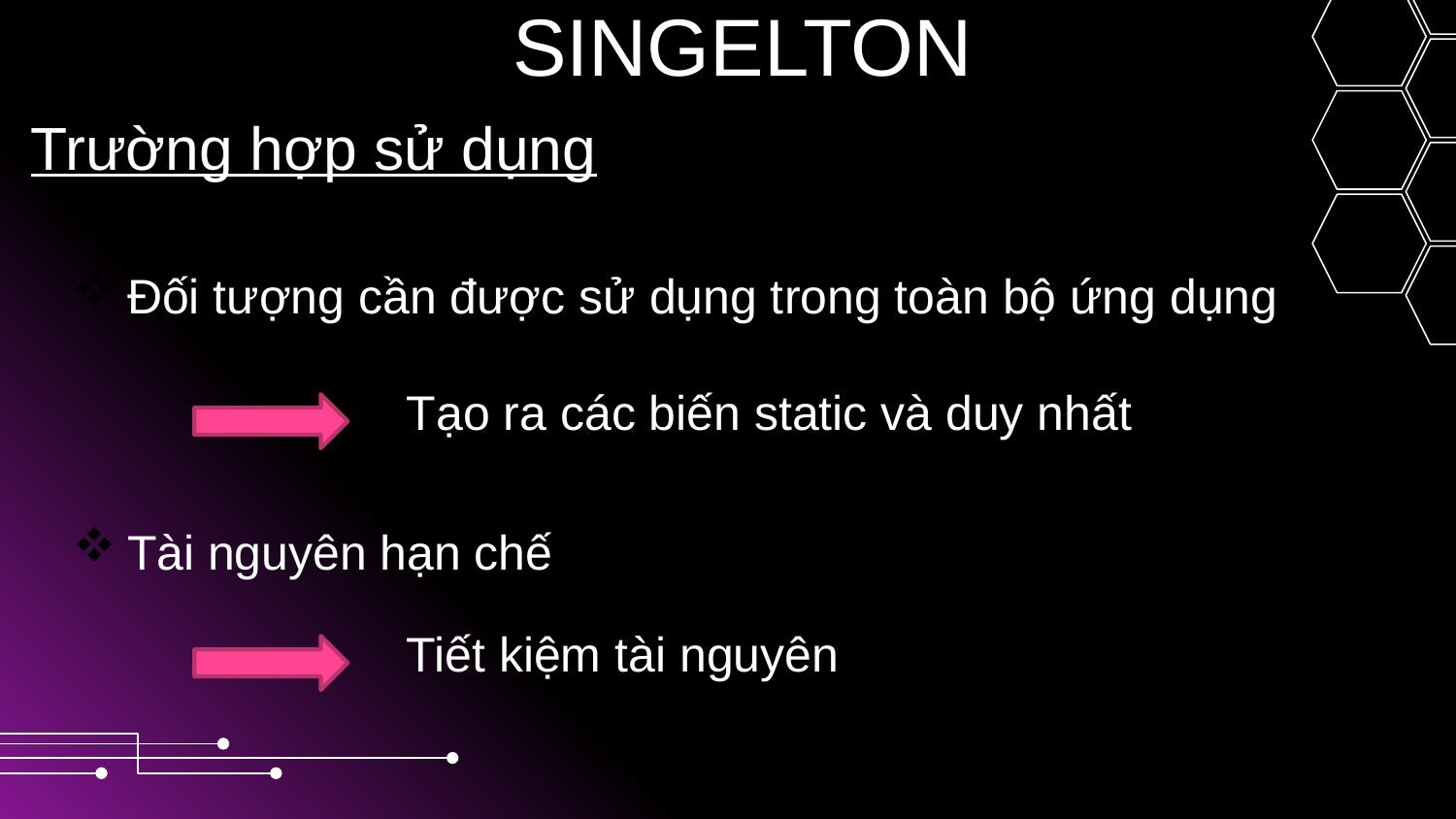

SINGELTON
Trường hợp sử dụng
Đối tượng cần được sử dụng trong toàn bộ ứng dụng
Tạo ra các biến static và duy nhất

Tài nguyên hạn chế
Tiết kiệm tài nguyên